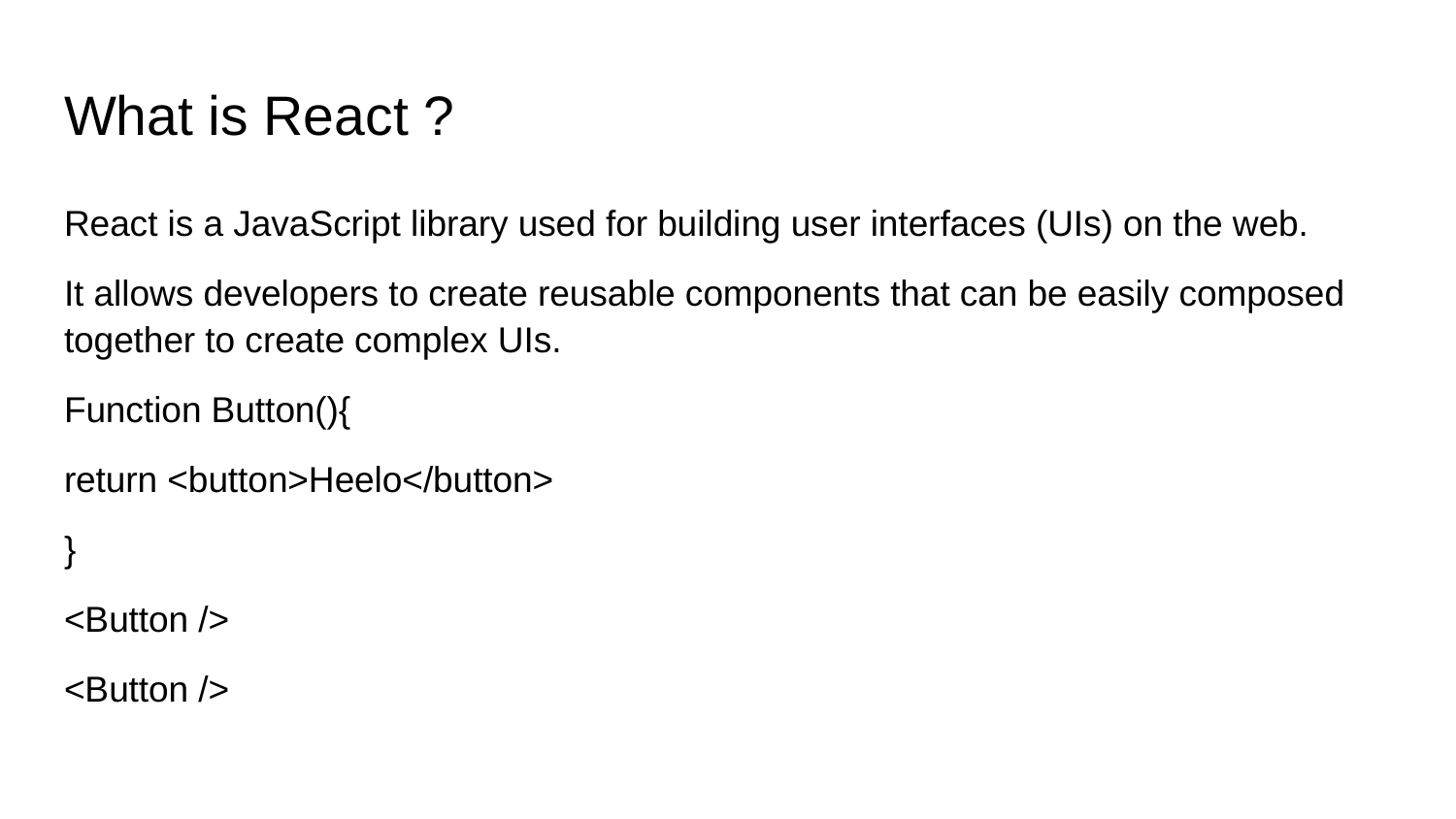

# What is React ?
React is a JavaScript library used for building user interfaces (UIs) on the web.
It allows developers to create reusable components that can be easily composed together to create complex UIs.
Function Button(){
return <button>Heelo</button>
}
<Button />
<Button />